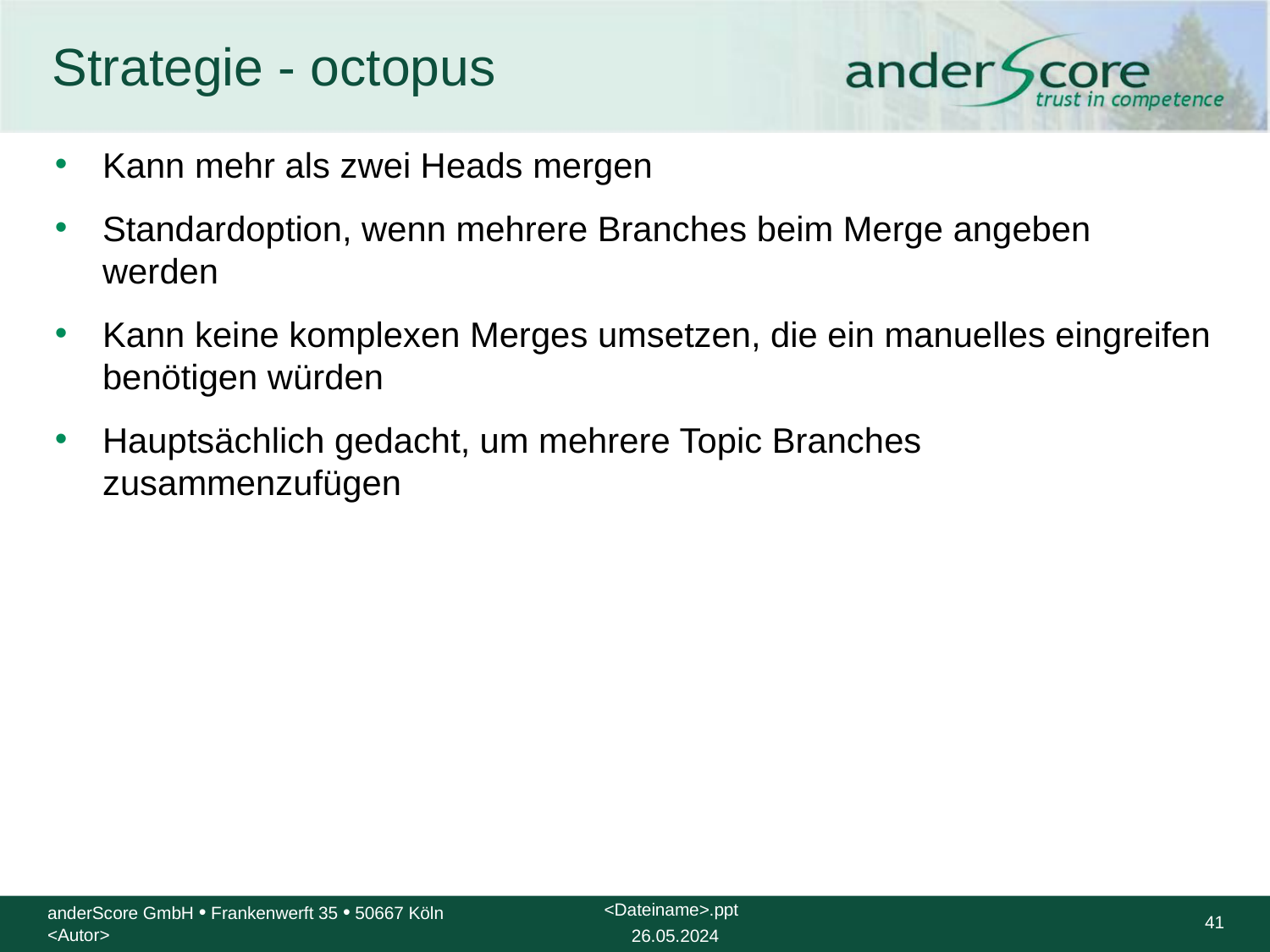

# Strategie - octopus
Kann mehr als zwei Heads mergen
Standardoption, wenn mehrere Branches beim Merge angeben werden
Kann keine komplexen Merges umsetzen, die ein manuelles eingreifen benötigen würden
Hauptsächlich gedacht, um mehrere Topic Branches zusammenzufügen